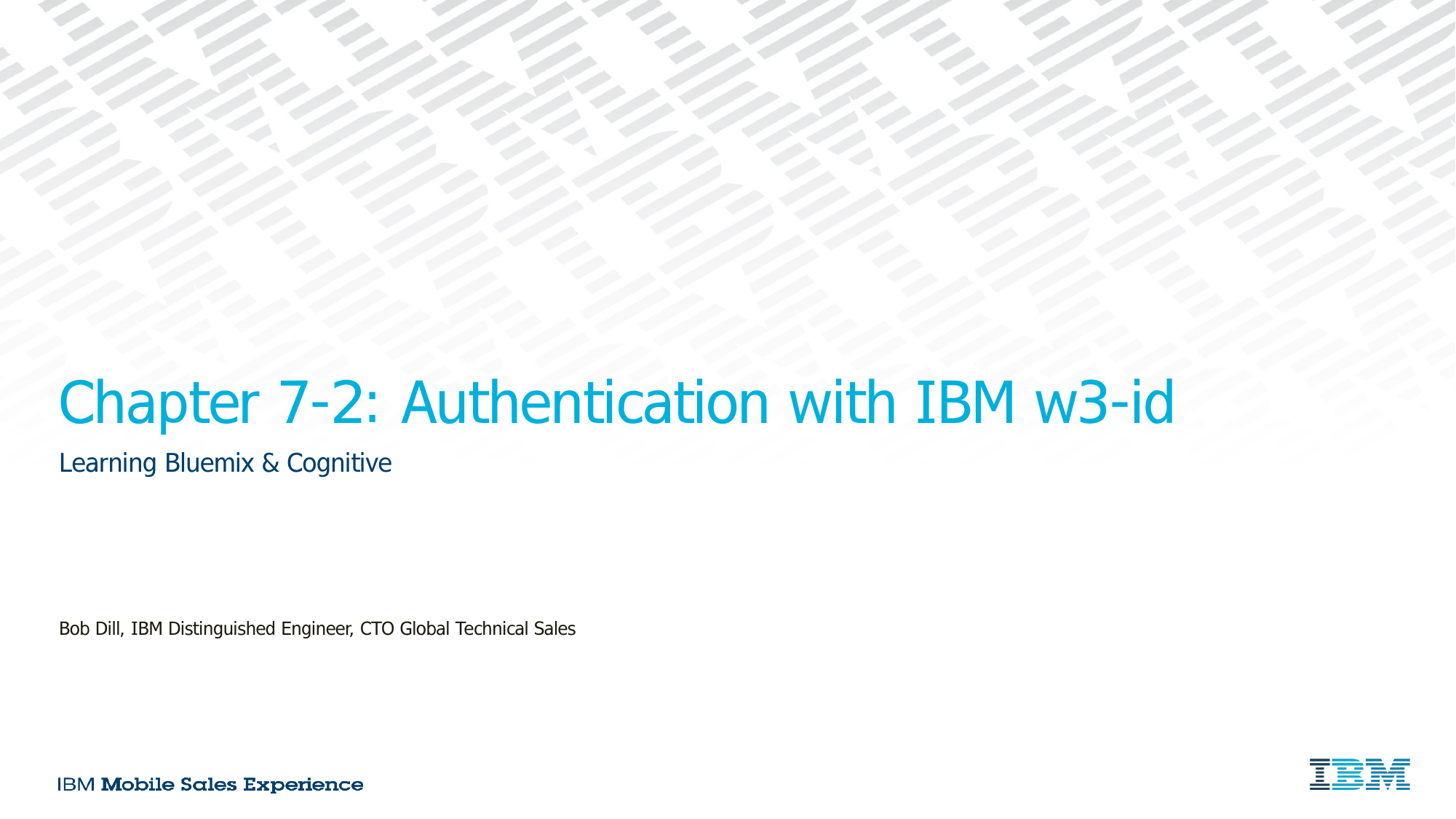

# Chapter 7-2: Authentication with IBM w3-id
Learning Bluemix & Cognitive
Bob Dill, IBM Distinguished Engineer, CTO Global Technical Sales